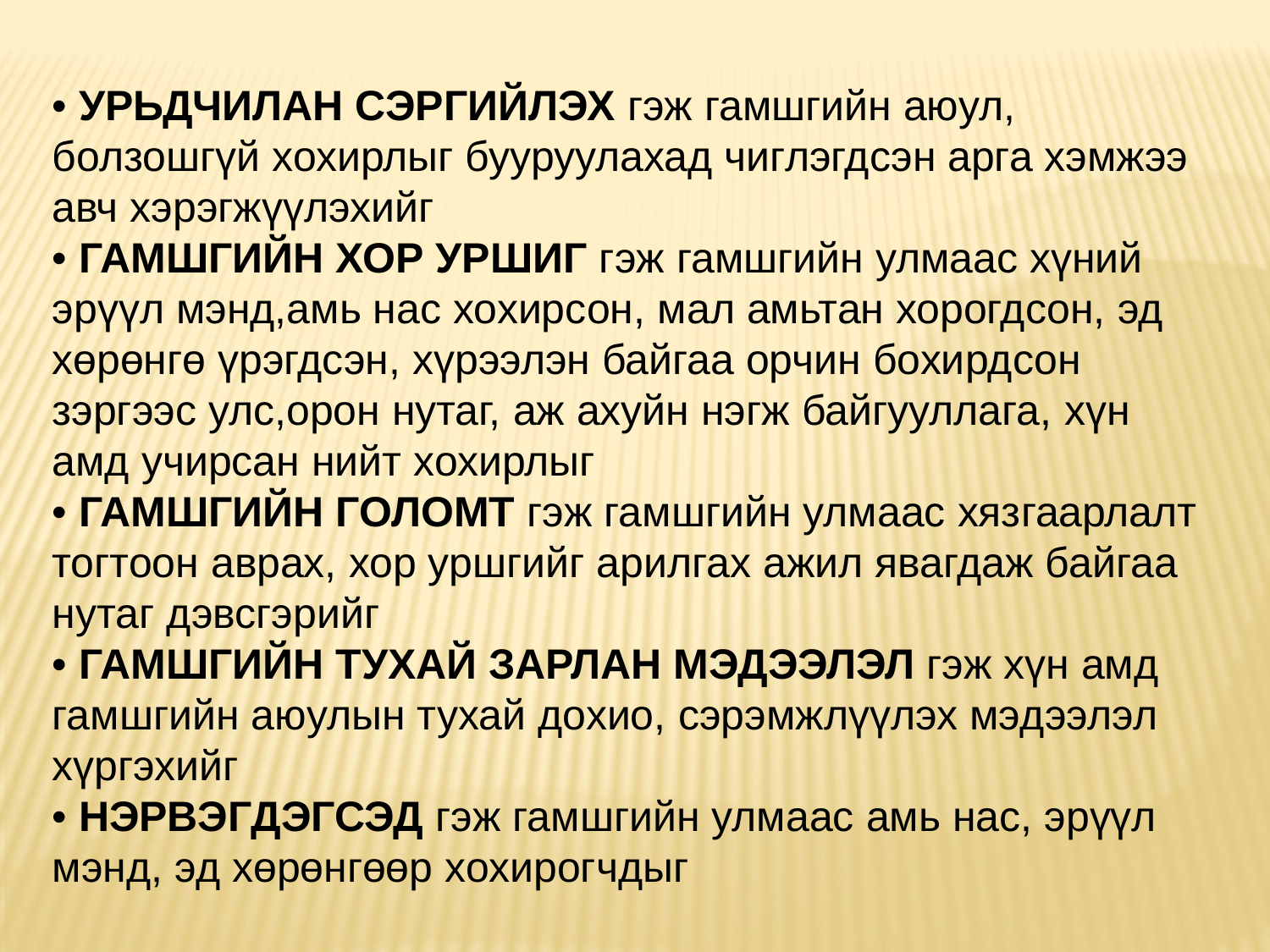

• УРЬДЧИЛАН СЭРГИЙЛЭХ гэж гамшгийн аюул, болзошгүй хохирлыг бууруулахад чиглэгдсэн арга хэмжээ авч хэрэгжүүлэхийг
• ГАМШГИЙН ХОР УРШИГ гэж гамшгийн улмаас хүний эрүүл мэнд,амь нас хохирсон, мал амьтан хорогдсон, эд хөрөнгө үрэгдсэн, хүрээлэн байгаа орчин бохирдсон зэргээс улс,орон нутаг, аж ахуйн нэгж байгууллага, хүн амд учирсан нийт хохирлыг
• ГАМШГИЙН ГОЛОМТ гэж гамшгийн улмаас хязгаарлалт тогтоон аврах, хор уршгийг арилгах ажил явагдаж байгаа нутаг дэвсгэрийг
• ГАМШГИЙН ТУХАЙ ЗАРЛАН МЭДЭЭЛЭЛ гэж хүн амд гамшгийн аюулын тухай дохио, сэрэмжлүүлэх мэдээлэл хүргэхийг
• НЭРВЭГДЭГСЭД гэж гамшгийн улмаас амь нас, эрүүл мэнд, эд хөрөнгөөр хохирогчдыг